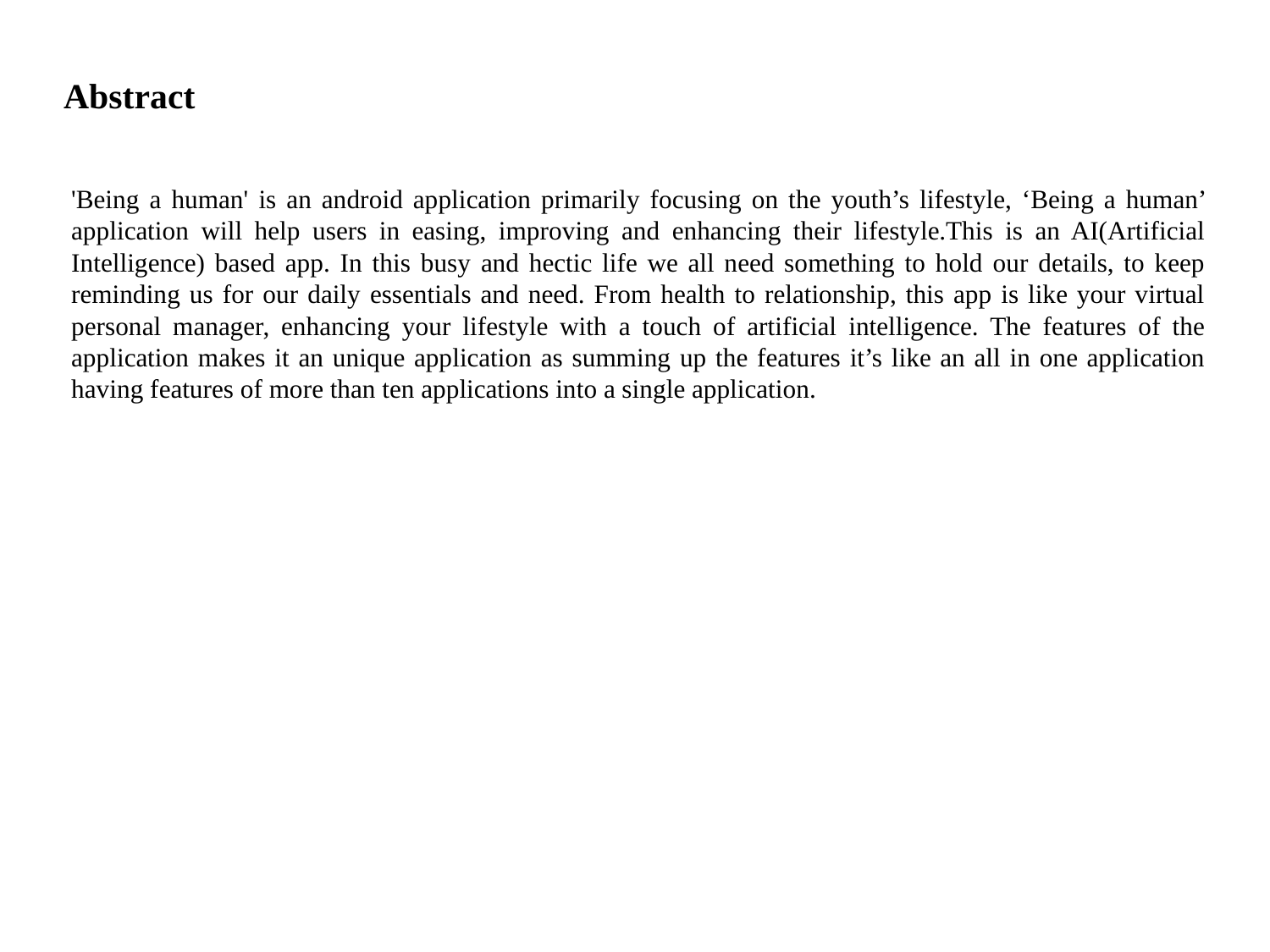

Abstract
'Being a human' is an android application primarily focusing on the youth’s lifestyle, ‘Being a human’ application will help users in easing, improving and enhancing their lifestyle.This is an AI(Artificial Intelligence) based app. In this busy and hectic life we all need something to hold our details, to keep reminding us for our daily essentials and need. From health to relationship, this app is like your virtual personal manager, enhancing your lifestyle with a touch of artificial intelligence. The features of the application makes it an unique application as summing up the features it’s like an all in one application having features of more than ten applications into a single application.